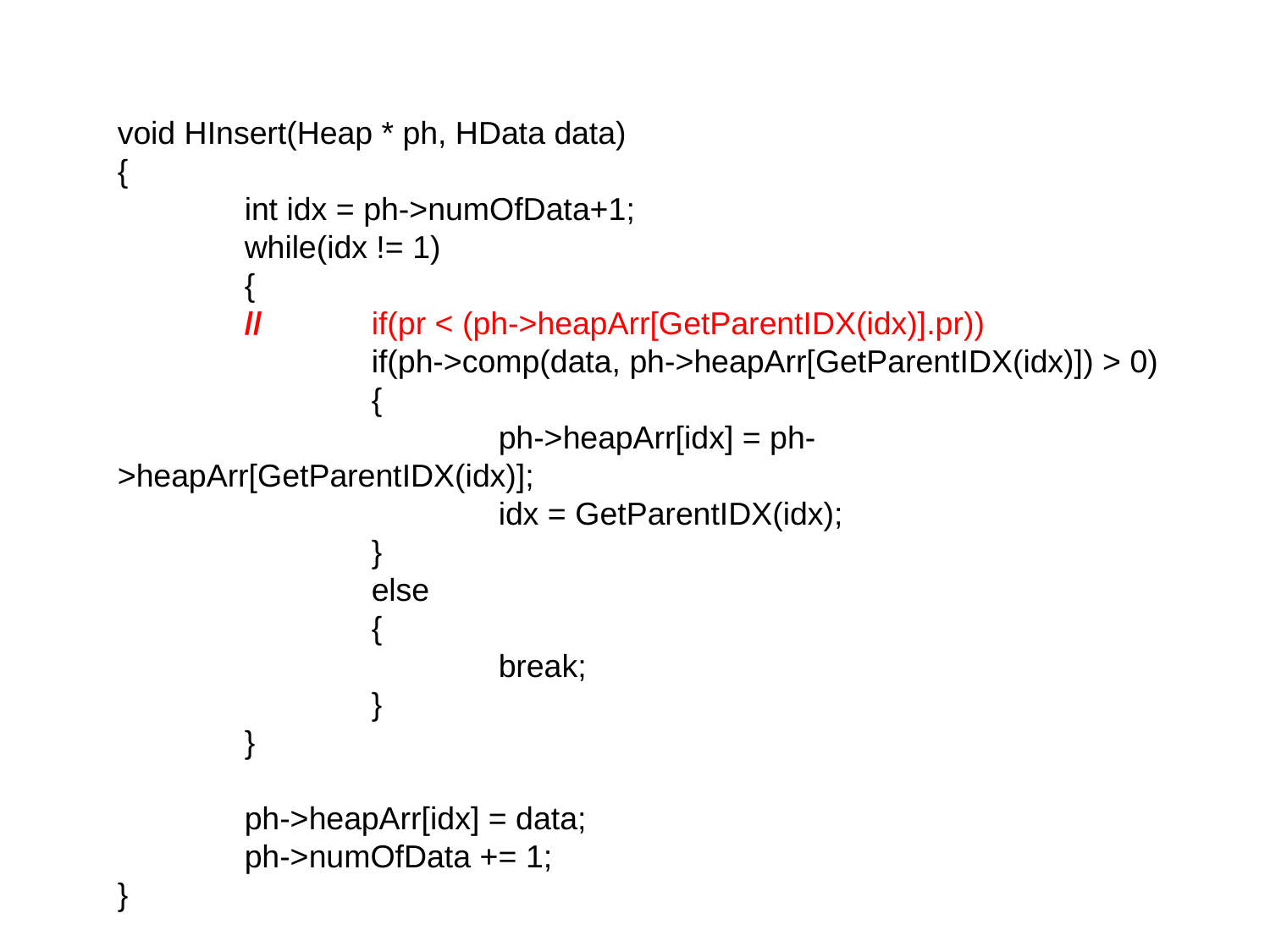

void HInsert(Heap * ph, HData data)
{
	int idx = ph->numOfData+1;
	while(idx != 1)
	{
	//	if(pr < (ph->heapArr[GetParentIDX(idx)].pr))
		if(ph->comp(data, ph->heapArr[GetParentIDX(idx)]) > 0)
		{
			ph->heapArr[idx] = ph->heapArr[GetParentIDX(idx)];
			idx = GetParentIDX(idx);
		}
		else
		{
			break;
		}
	}

	ph->heapArr[idx] = data;
	ph->numOfData += 1;
}